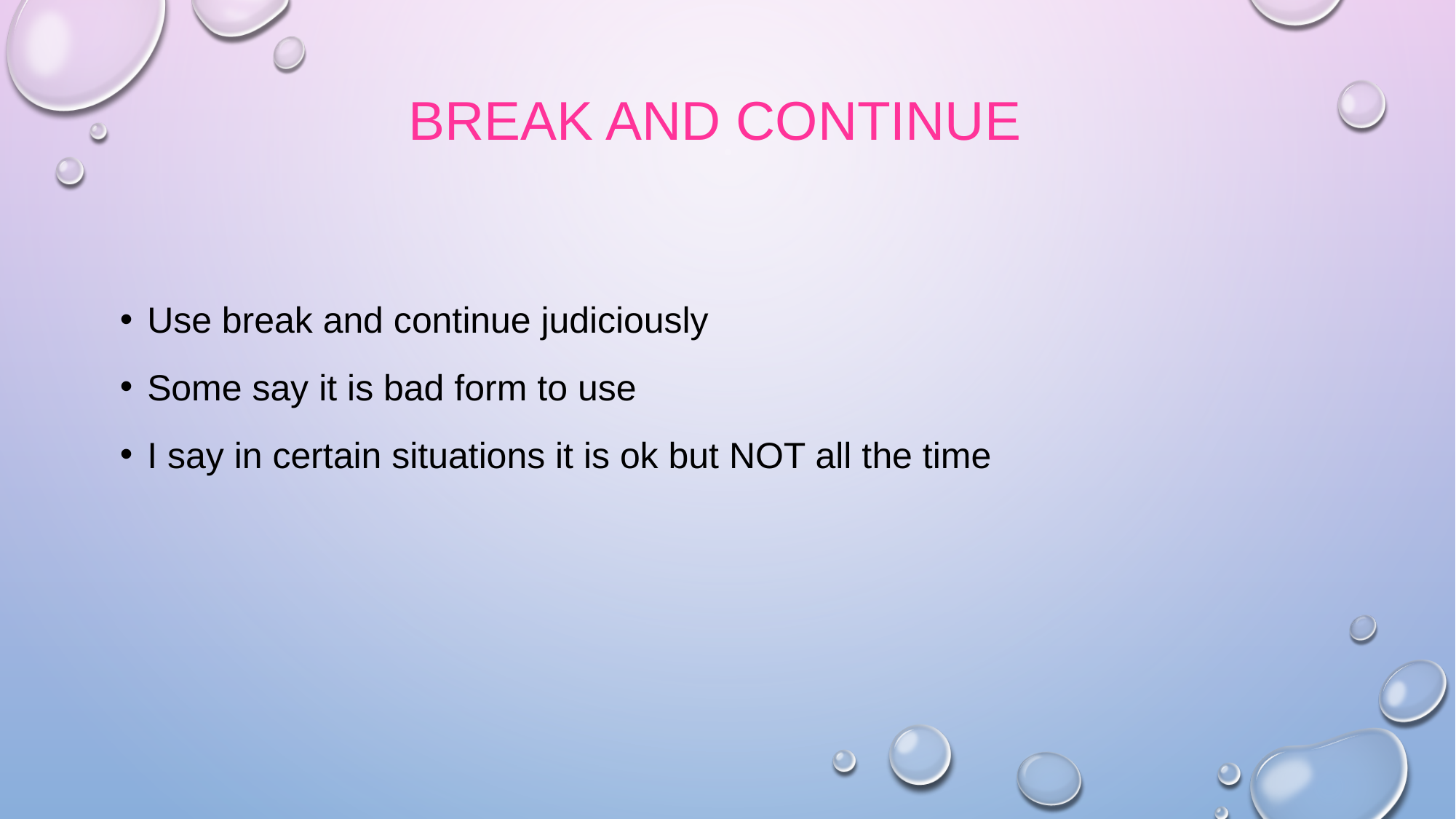

# Break and continue
Use break and continue judiciously
Some say it is bad form to use
I say in certain situations it is ok but NOT all the time